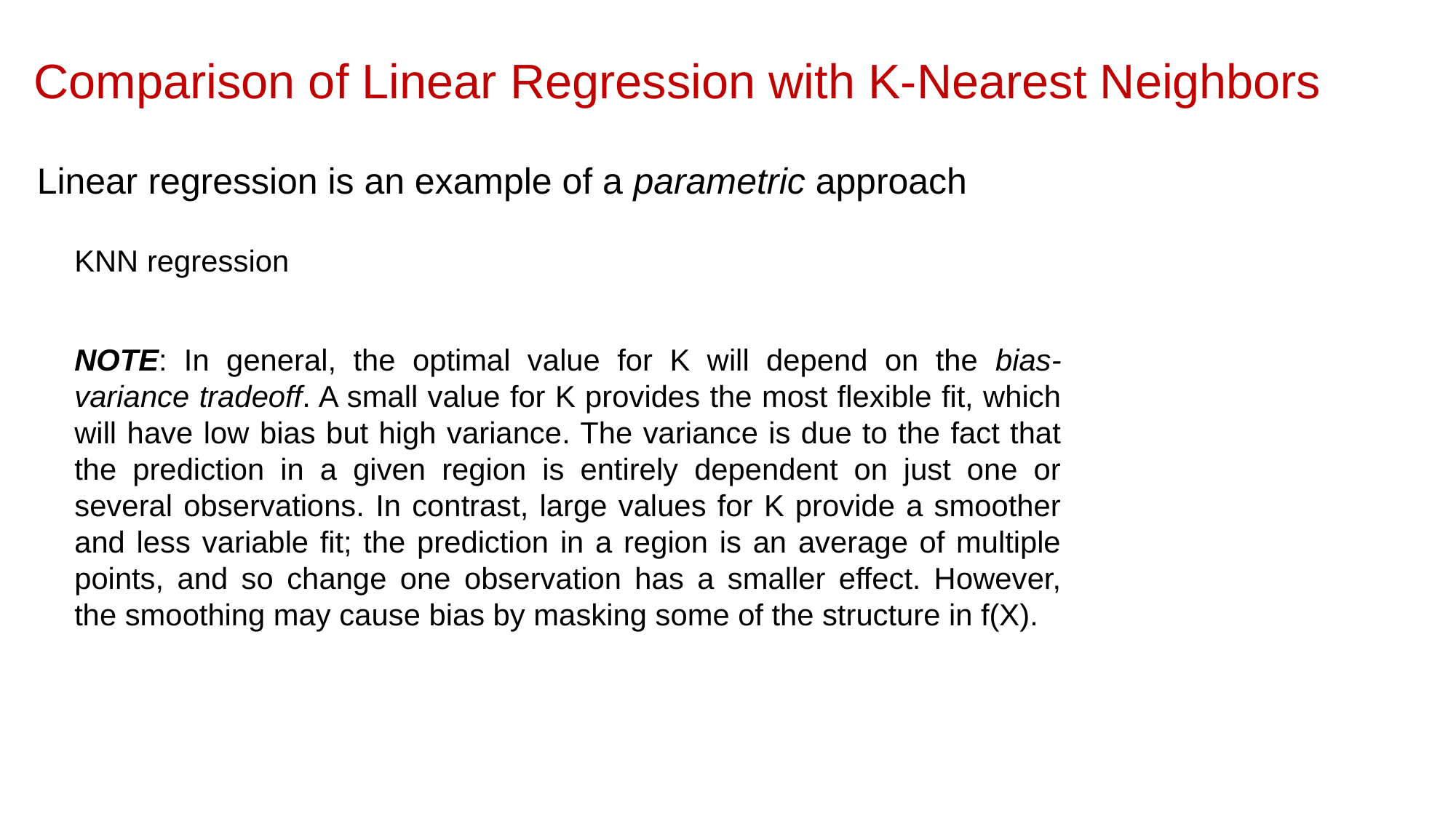

Comparison of Linear Regression with K-Nearest Neighbors
Linear regression is an example of a parametric approach
KNN regression
NOTE: In general, the optimal value for K will depend on the bias-variance tradeoff. A small value for K provides the most flexible fit, which will have low bias but high variance. The variance is due to the fact that the prediction in a given region is entirely dependent on just one or several observations. In contrast, large values for K provide a smoother and less variable fit; the prediction in a region is an average of multiple points, and so change one observation has a smaller effect. However, the smoothing may cause bias by masking some of the structure in f(X).